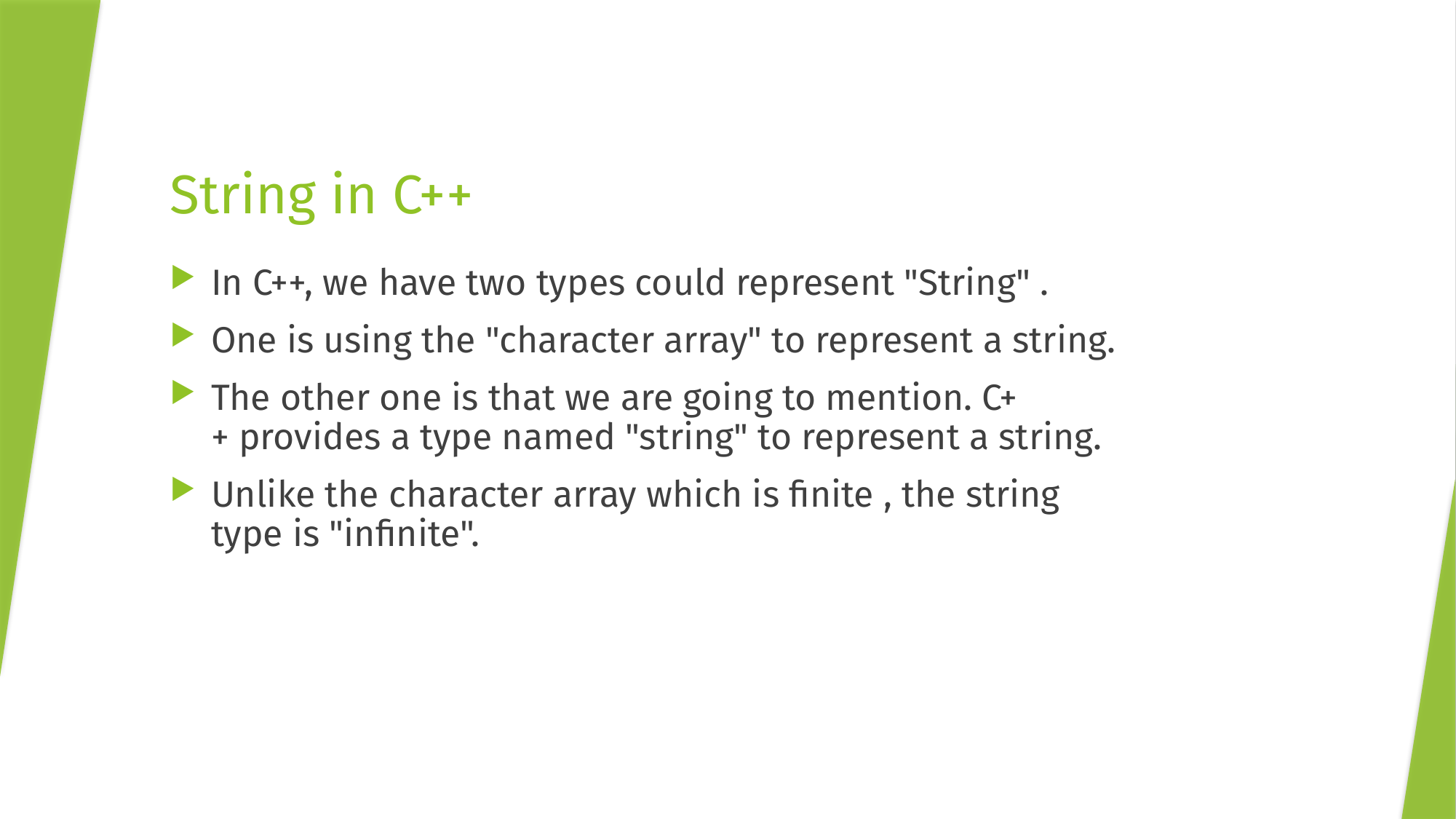

# String in C++
In C++, we have two types could represent "String" .
One is using the "character array" to represent a string.
The other one is that we are going to mention. C++ provides a type named "string" to represent a string.
Unlike the character array which is finite , the string type is "infinite".